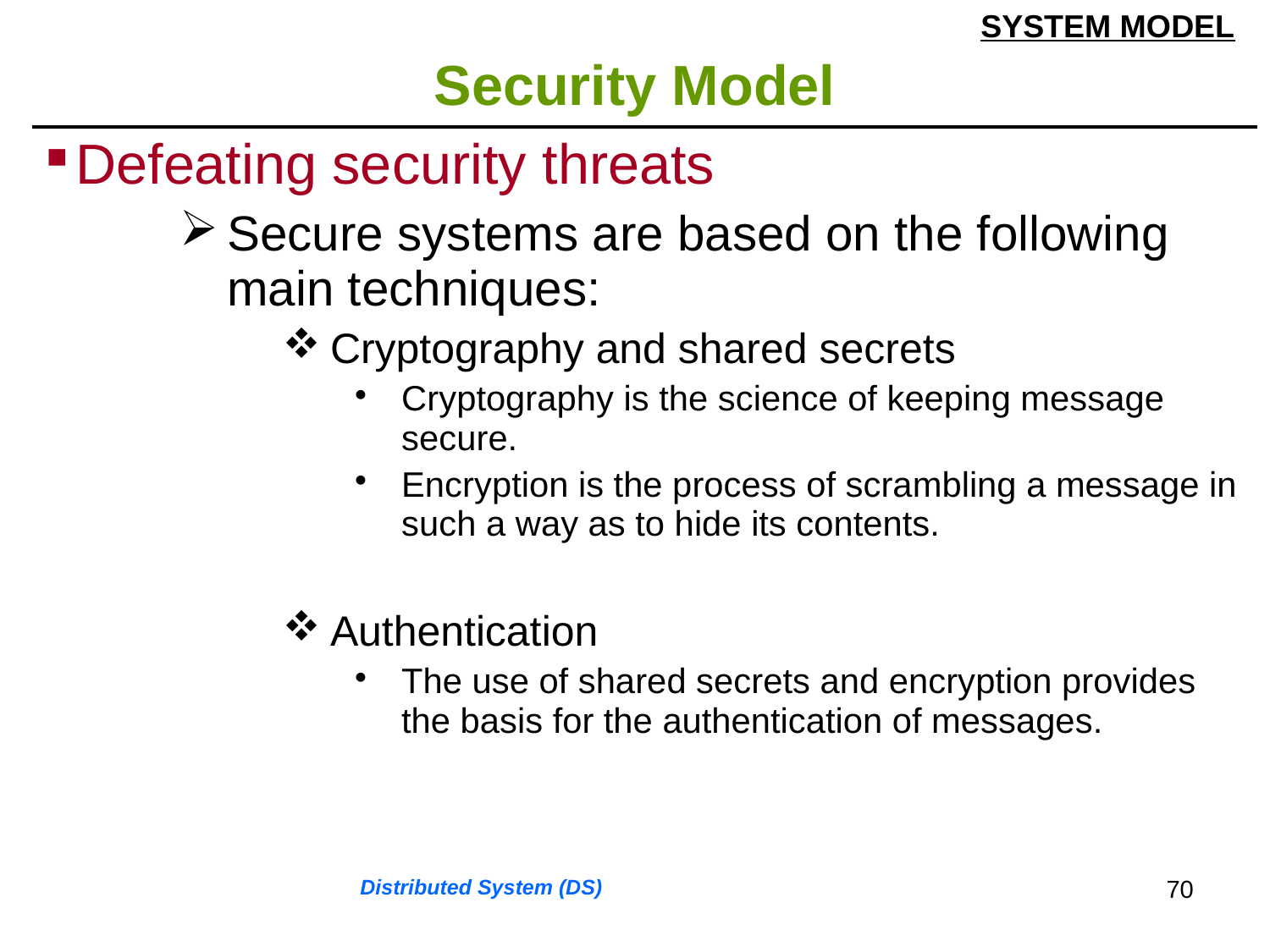

SYSTEM MODEL
# Security Model
| Defeating security threats Secure systems are based on the following main techniques: Cryptography and shared secrets Cryptography is the science of keeping message secure. Encryption is the process of scrambling a message in such a way as to hide its contents. Authentication The use of shared secrets and encryption provides the basis for the authentication of messages. |
| --- |
70
Distributed System (DS)